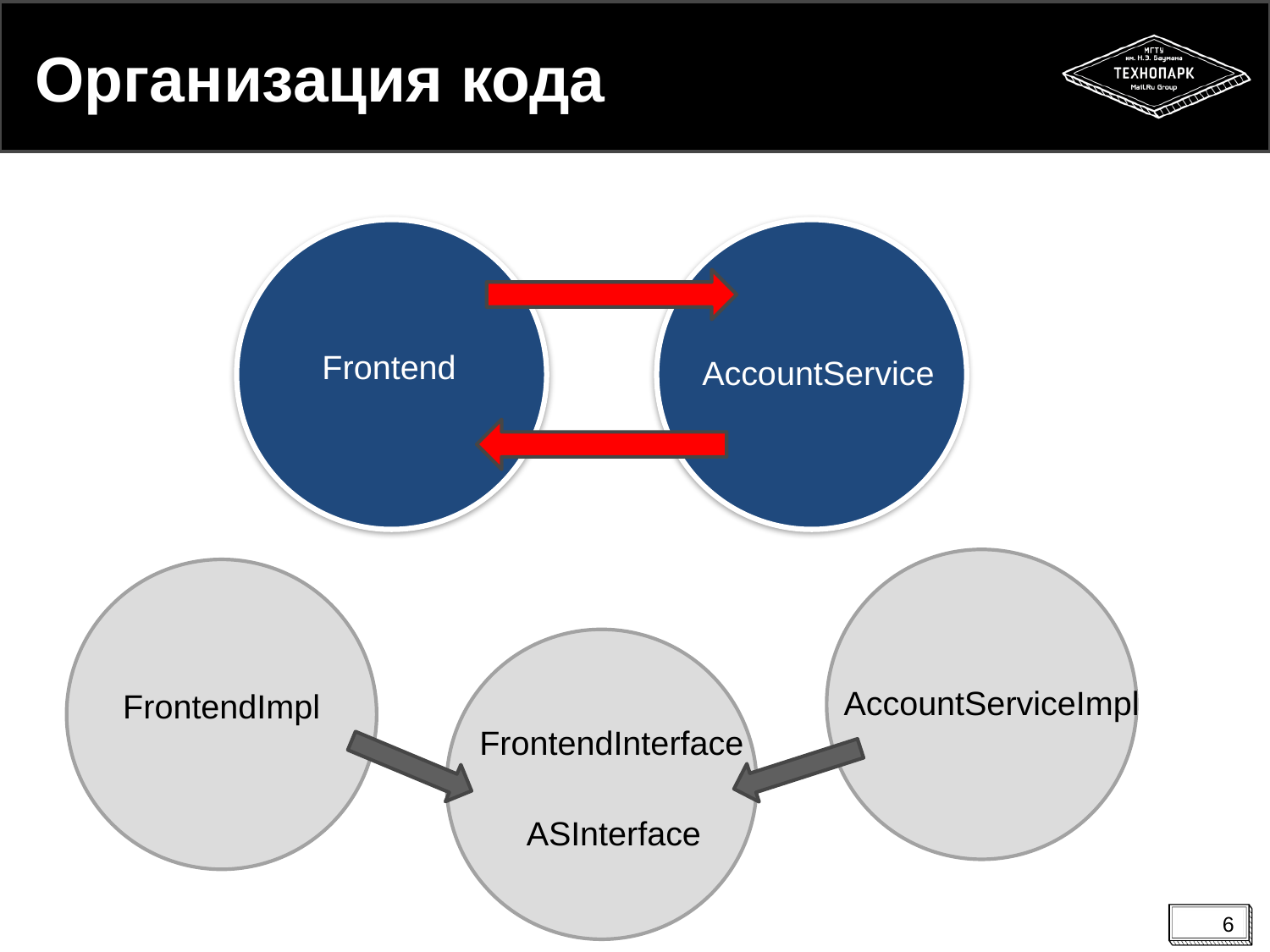

# Организация кода

Frontend
AccountService

AccountServiceImpl
FrontendImpl

FrontendInterface
ASInterface
6